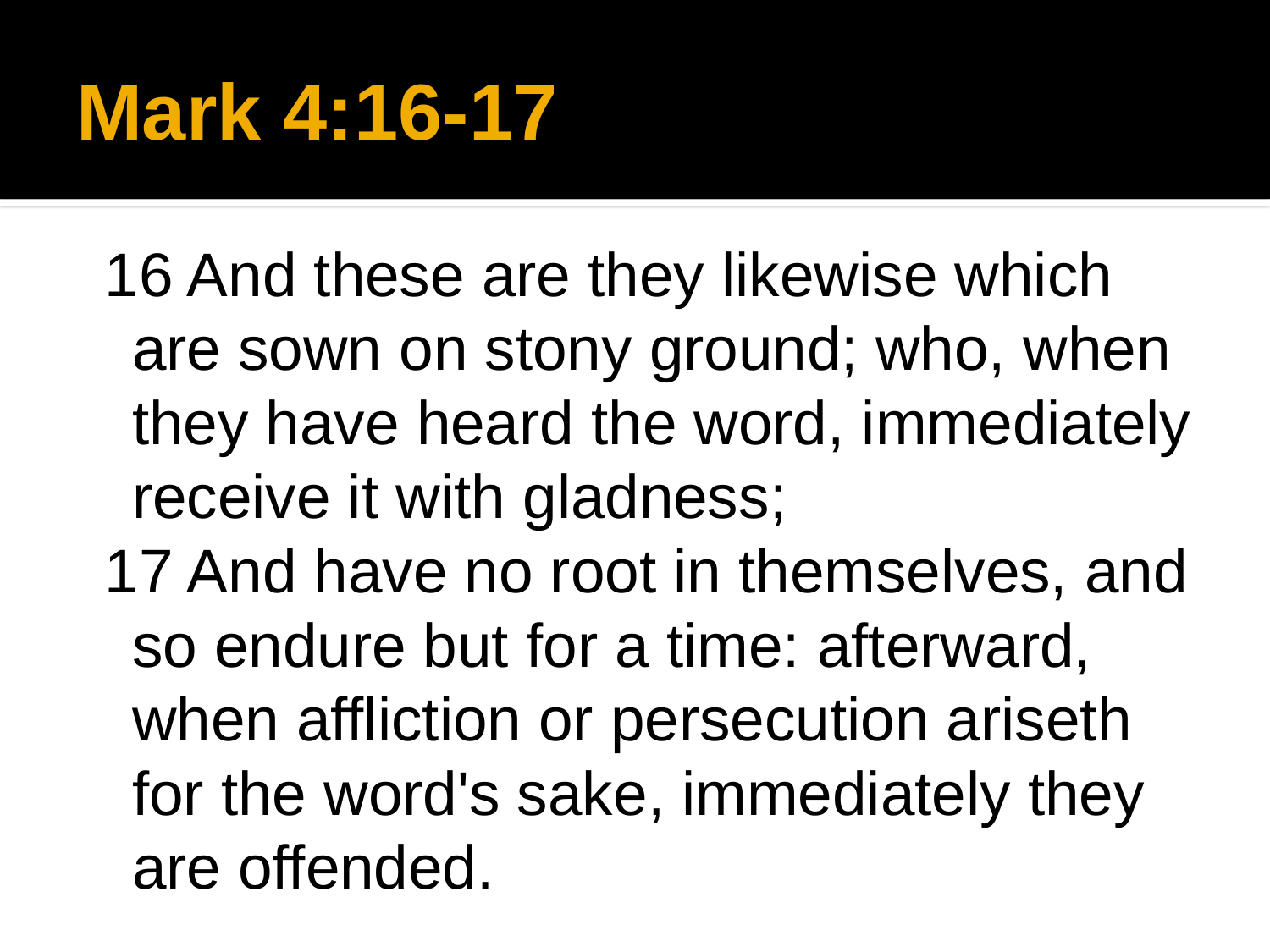

# Mark 4:16-17
 16 And these are they likewise which are sown on stony ground; who, when they have heard the word, immediately receive it with gladness;
 17 And have no root in themselves, and so endure but for a time: afterward, when affliction or persecution ariseth for the word's sake, immediately they are offended.